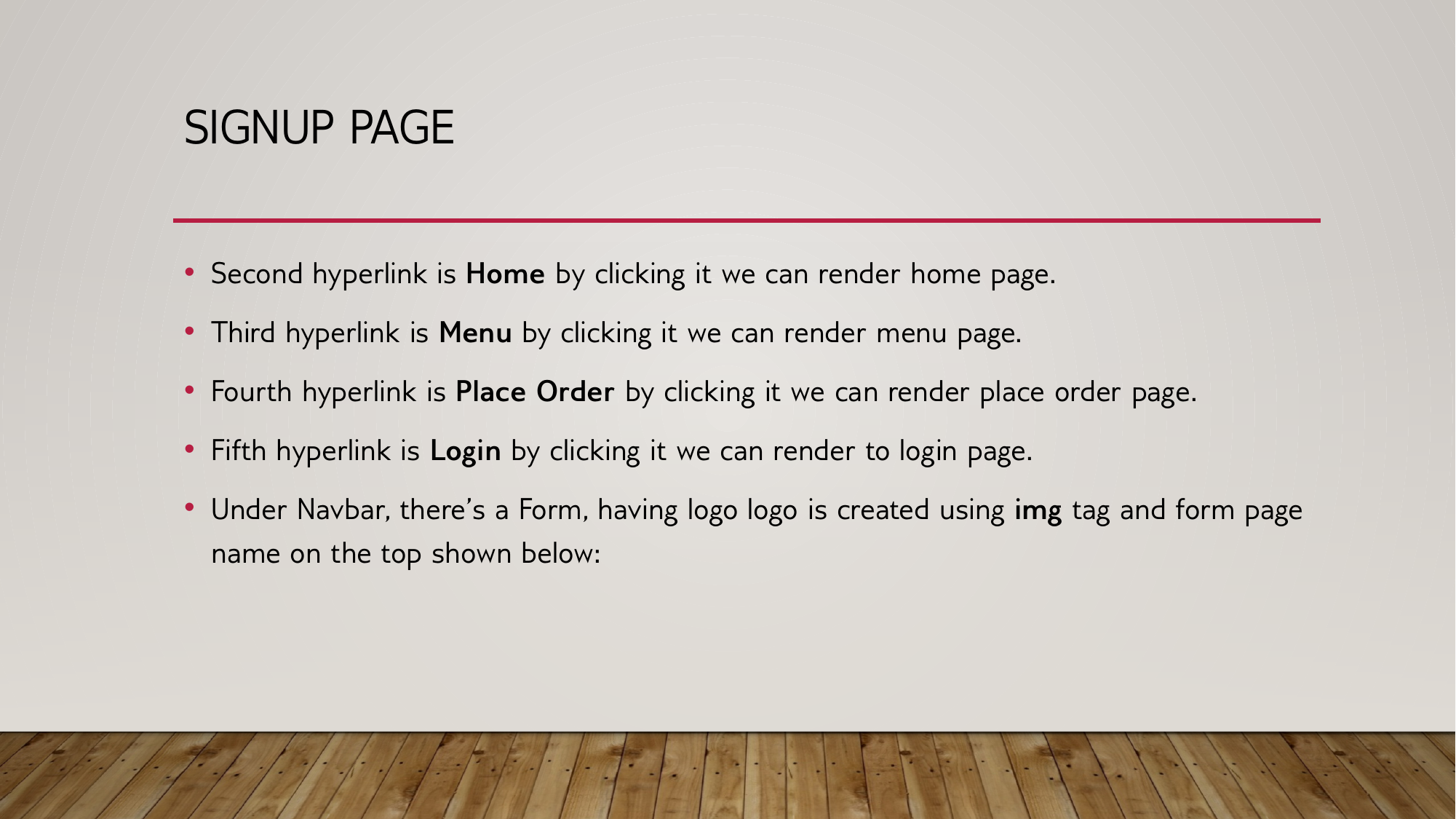

# Signup pAGE
Second hyperlink is Home by clicking it we can render home page.
Third hyperlink is Menu by clicking it we can render menu page.
Fourth hyperlink is Place Order by clicking it we can render place order page.
Fifth hyperlink is Login by clicking it we can render to login page.
Under Navbar, there’s a Form, having logo logo is created using img tag and form page name on the top shown below: